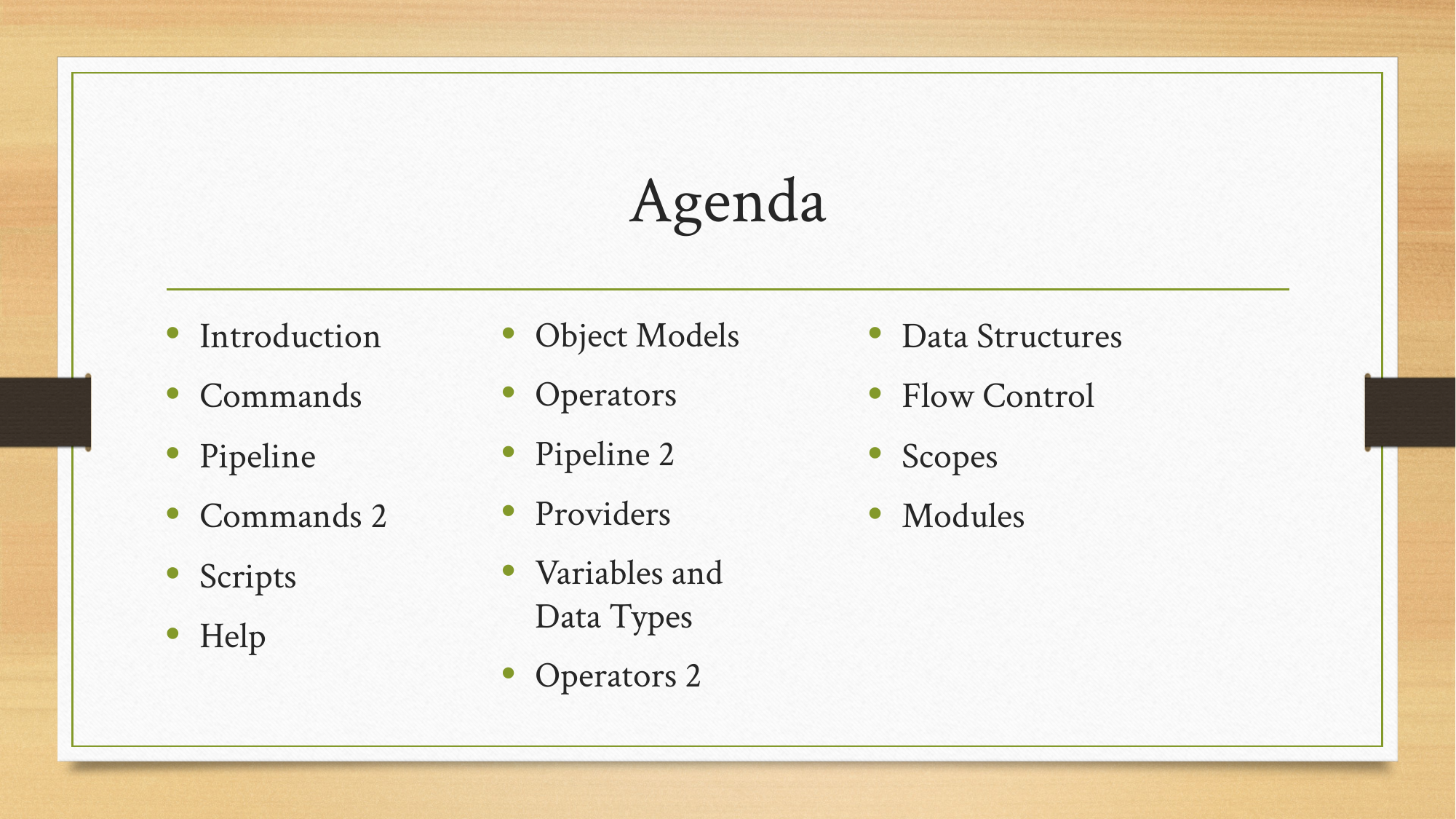

# Agenda
Introduction
Commands
Pipeline
Commands 2
Scripts
Help
Object Models
Operators
Pipeline 2
Providers
Variables and Data Types
Operators 2
Data Structures
Flow Control
Scopes
Modules